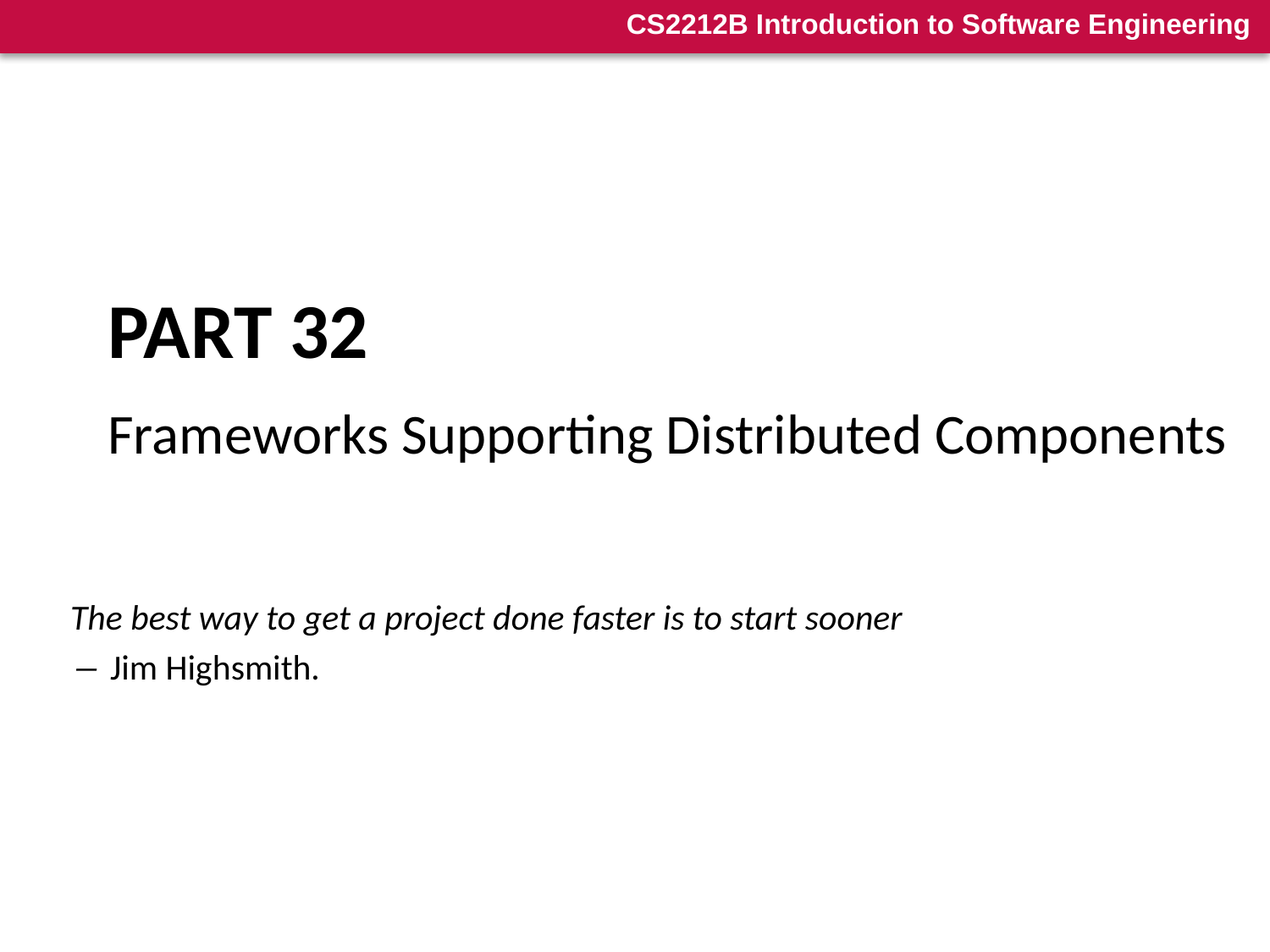

# Part 32
Frameworks Supporting Distributed Components

The best way to get a project done faster is to start sooner
― Jim Highsmith.